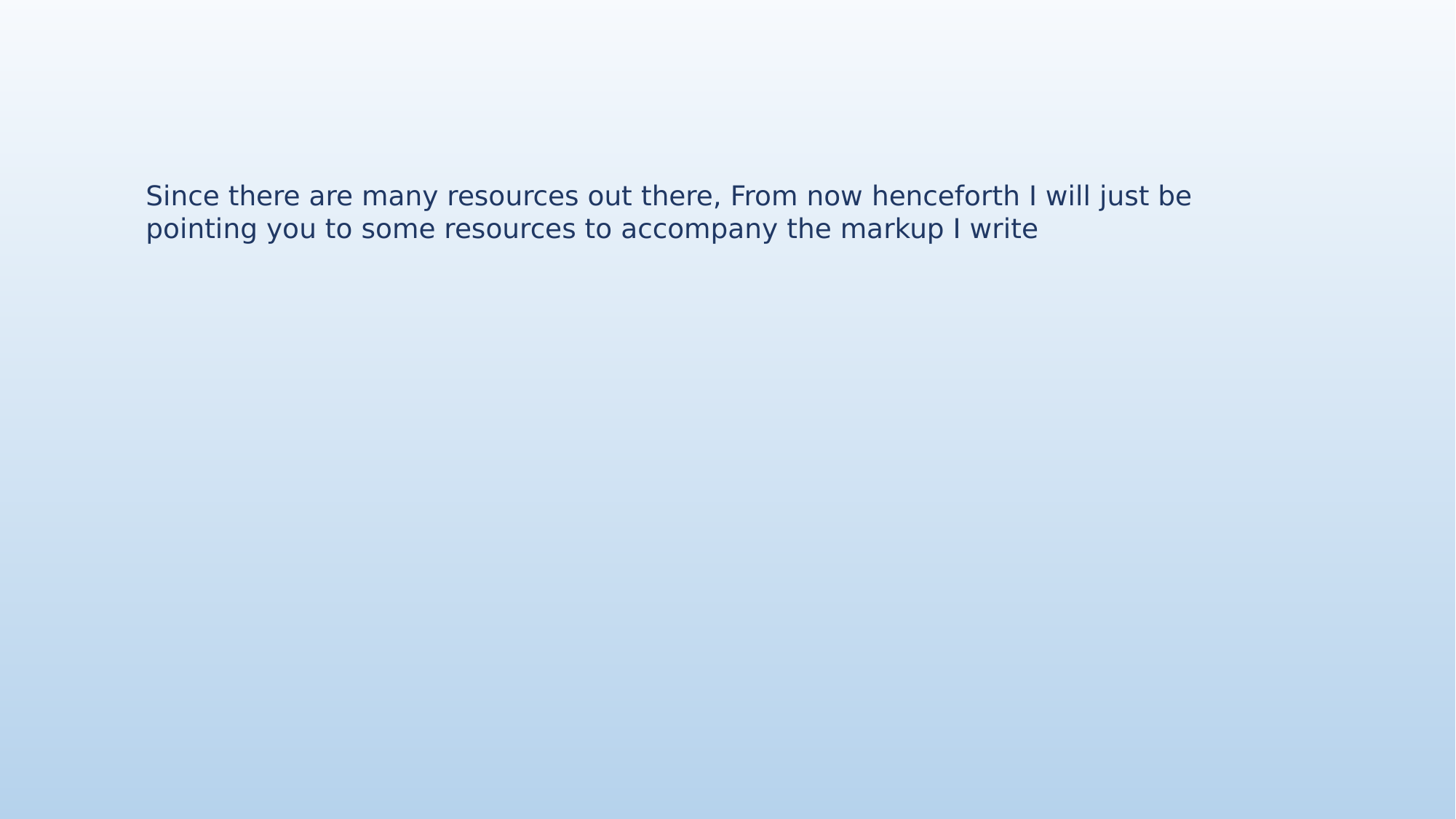

Since there are many resources out there, From now henceforth I will just be pointing you to some resources to accompany the markup I write